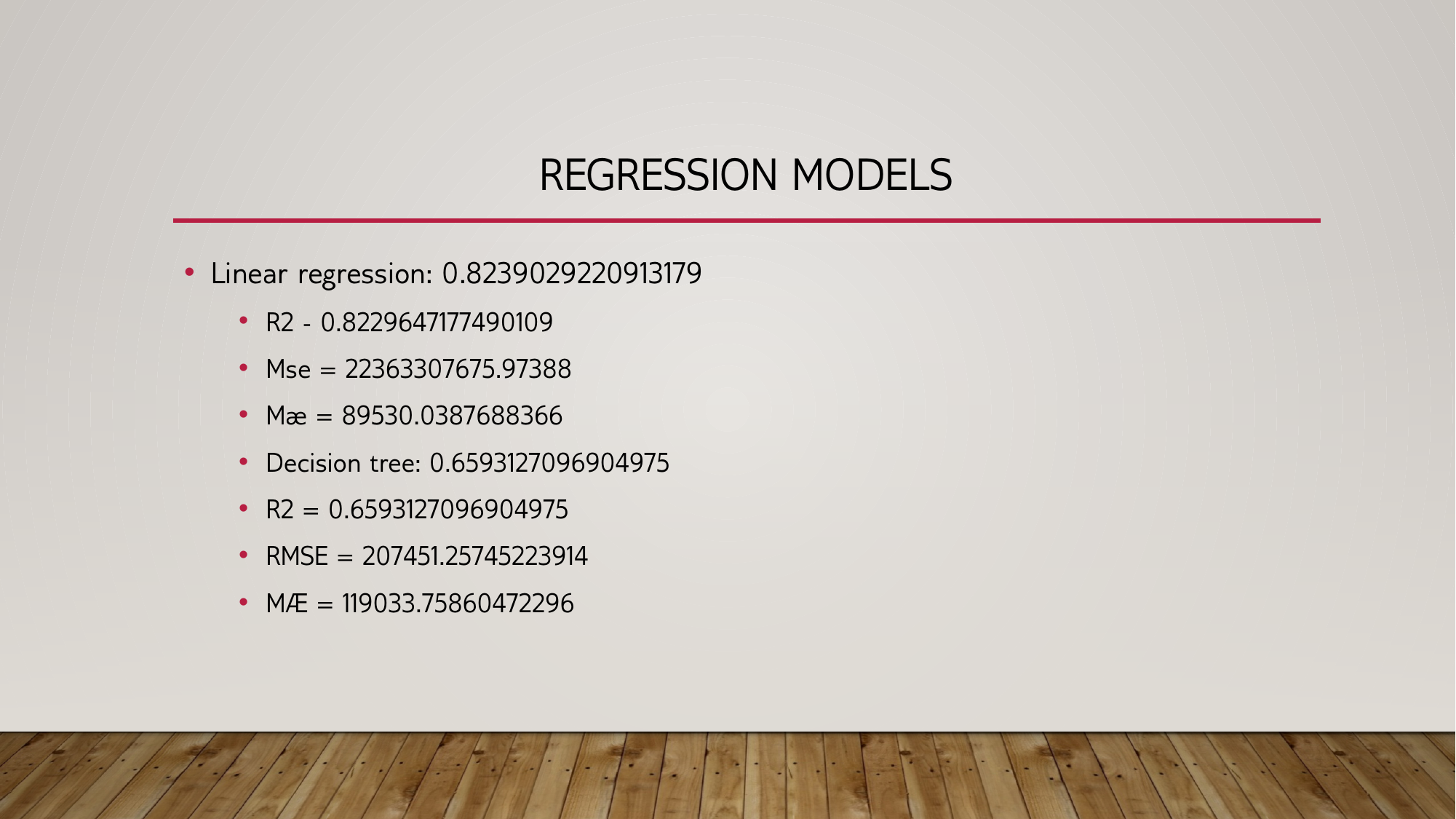

# Regression Models
Linear regression: 0.8239029220913179
R2 - 0.8229647177490109
Mse = 22363307675.97388
Mae = 89530.0387688366
Decision tree: 0.6593127096904975
R2 = 0.6593127096904975
RMSE = 207451.25745223914
MAE = 119033.75860472296